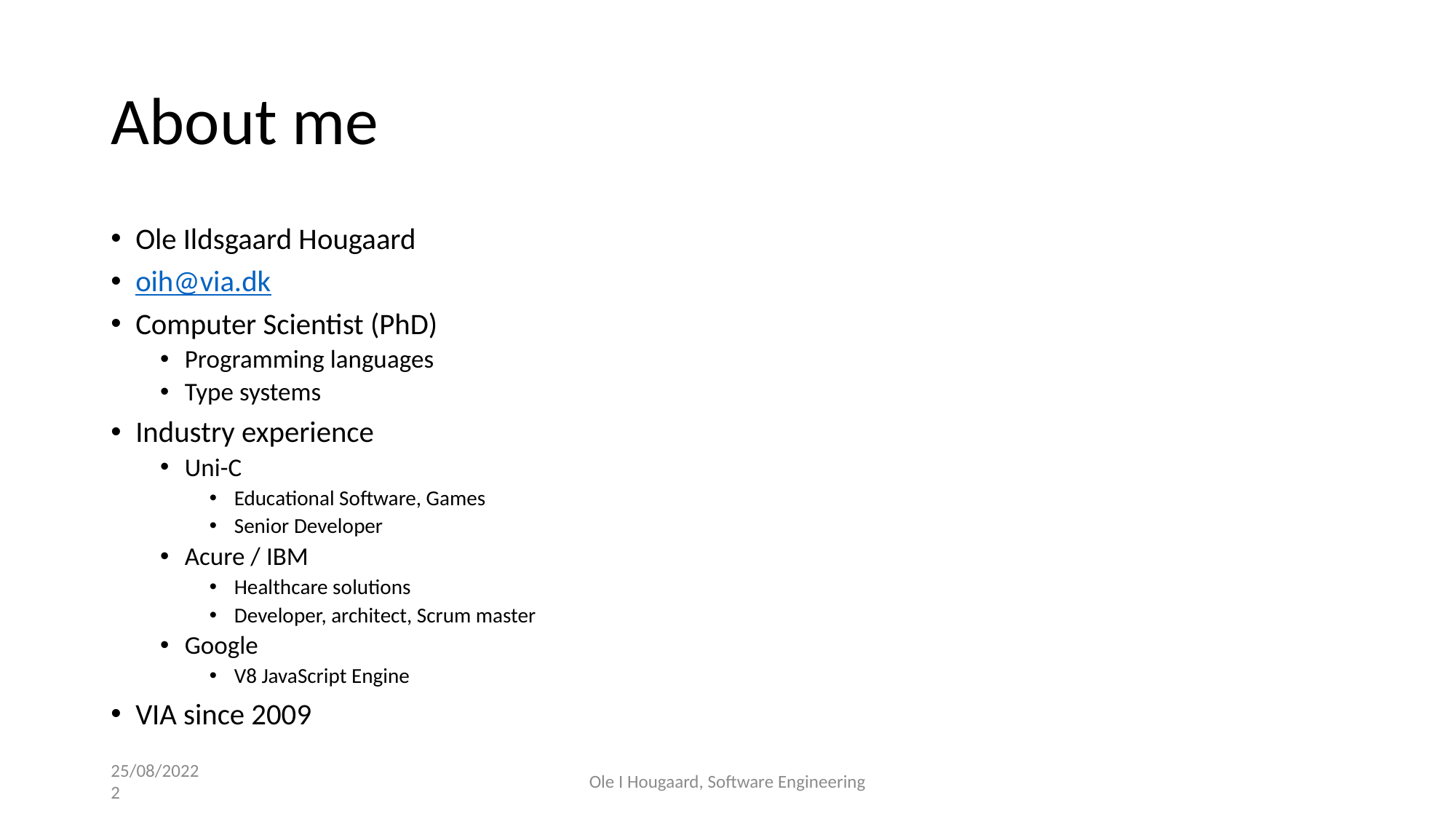

# About me
Ole Ildsgaard Hougaard
oih@via.dk
Computer Scientist (PhD)
Programming languages
Type systems
Industry experience
Uni-C
Educational Software, Games
Senior Developer
Acure / IBM
Healthcare solutions
Developer, architect, Scrum master
Google
V8 JavaScript Engine
VIA since 2009

25/08/2022
2
Ole I Hougaard, Software Engineering